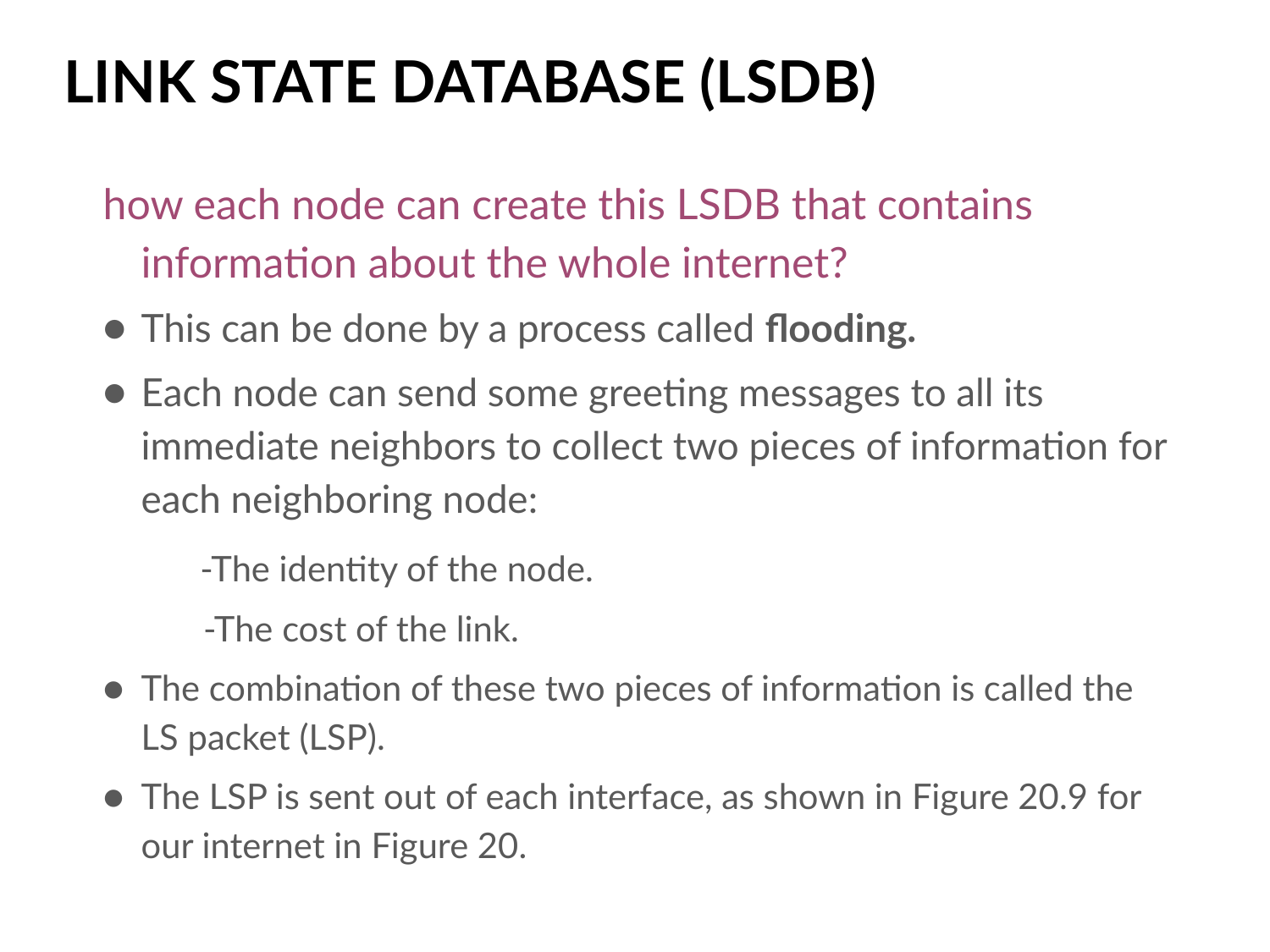

LINK STATE DATABASE (LSDB)
how each node can create this LSDB that contains information about the whole internet?
This can be done by a process called flooding.
Each node can send some greeting messages to all its immediate neighbors to collect two pieces of information for each neighboring node:
         -The identity of the node.
           -The cost of the link.
The combination of these two pieces of information is called the LS packet (LSP).
The LSP is sent out of each interface, as shown in Figure 20.9 for our internet in Figure 20.